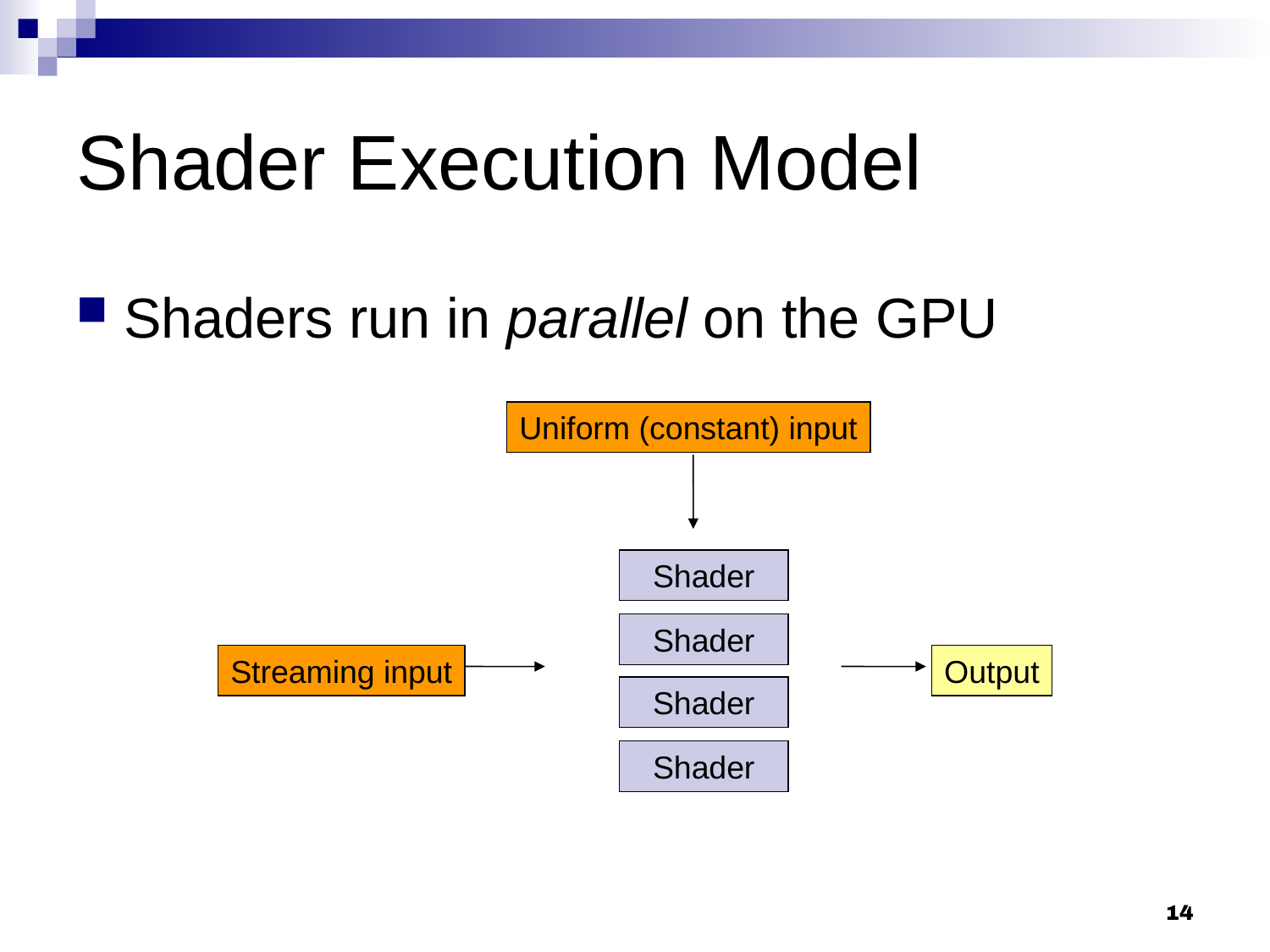

# Shader Execution Model
Shaders run in parallel on the GPU
Uniform (constant) input

Shader
Shader
Streaming input
Output

Shader
Shader
14